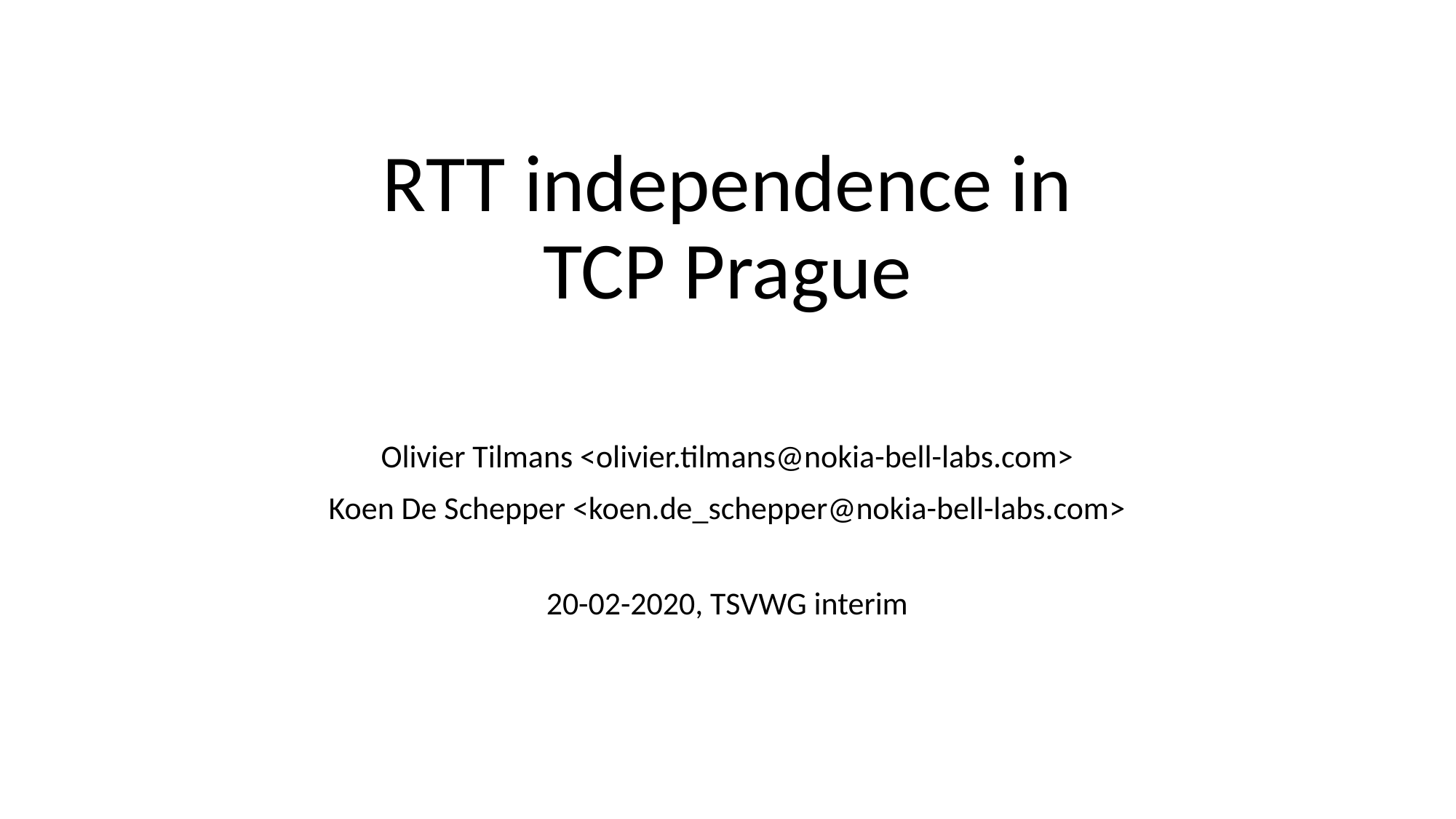

# RTT independence in TCP Prague
Olivier Tilmans <olivier.tilmans@nokia-bell-labs.com>
Koen De Schepper <koen.de_schepper@nokia-bell-labs.com>

20-02-2020, TSVWG interim